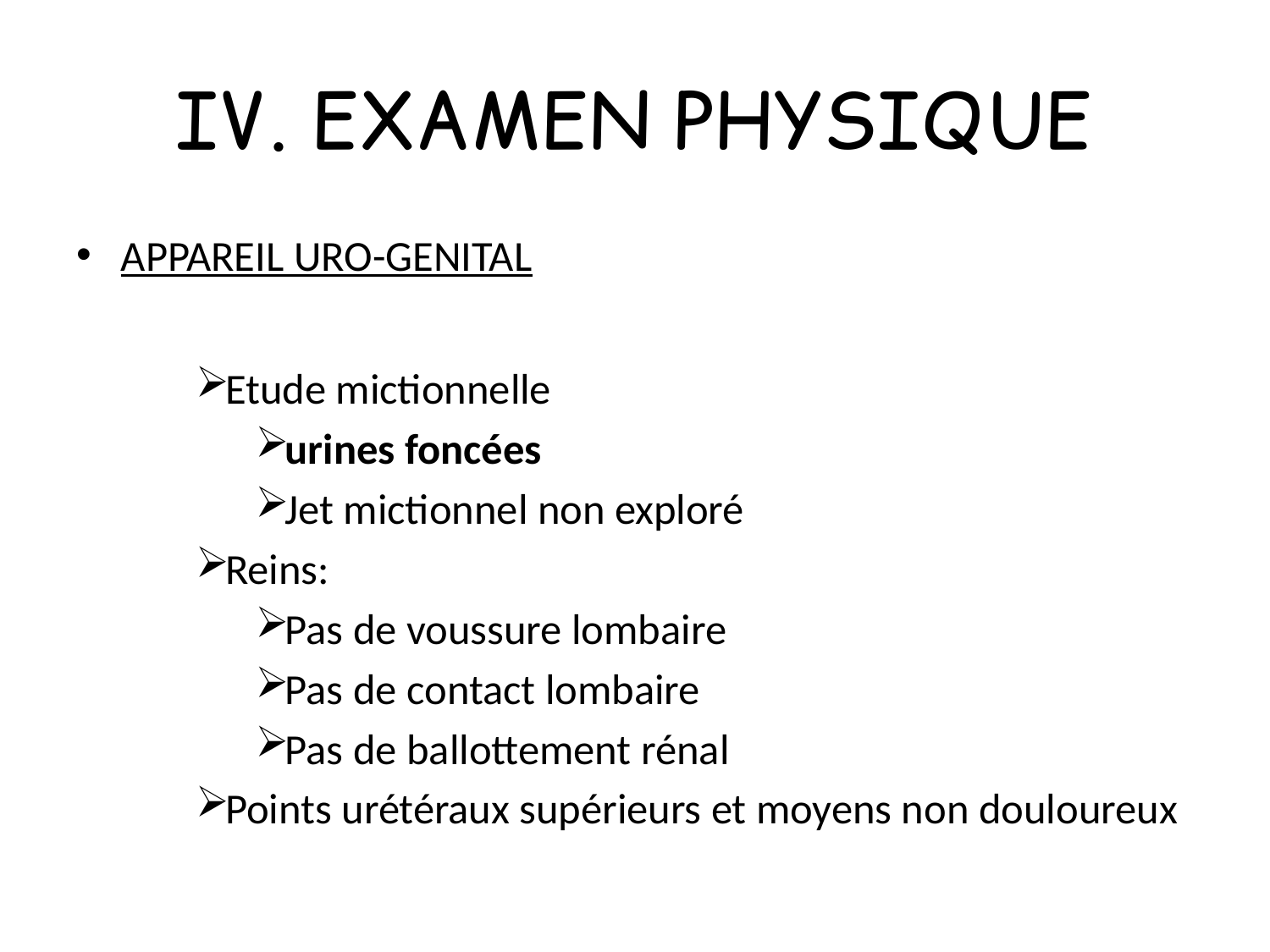

# IV. EXAMEN PHYSIQUE
APPAREIL URO-GENITAL

Etude mictionnelle
urines foncées
Jet mictionnel non exploré
Reins:
Pas de voussure lombaire
Pas de contact lombaire
Pas de ballottement rénal
Points urétéraux supérieurs et moyens non douloureux